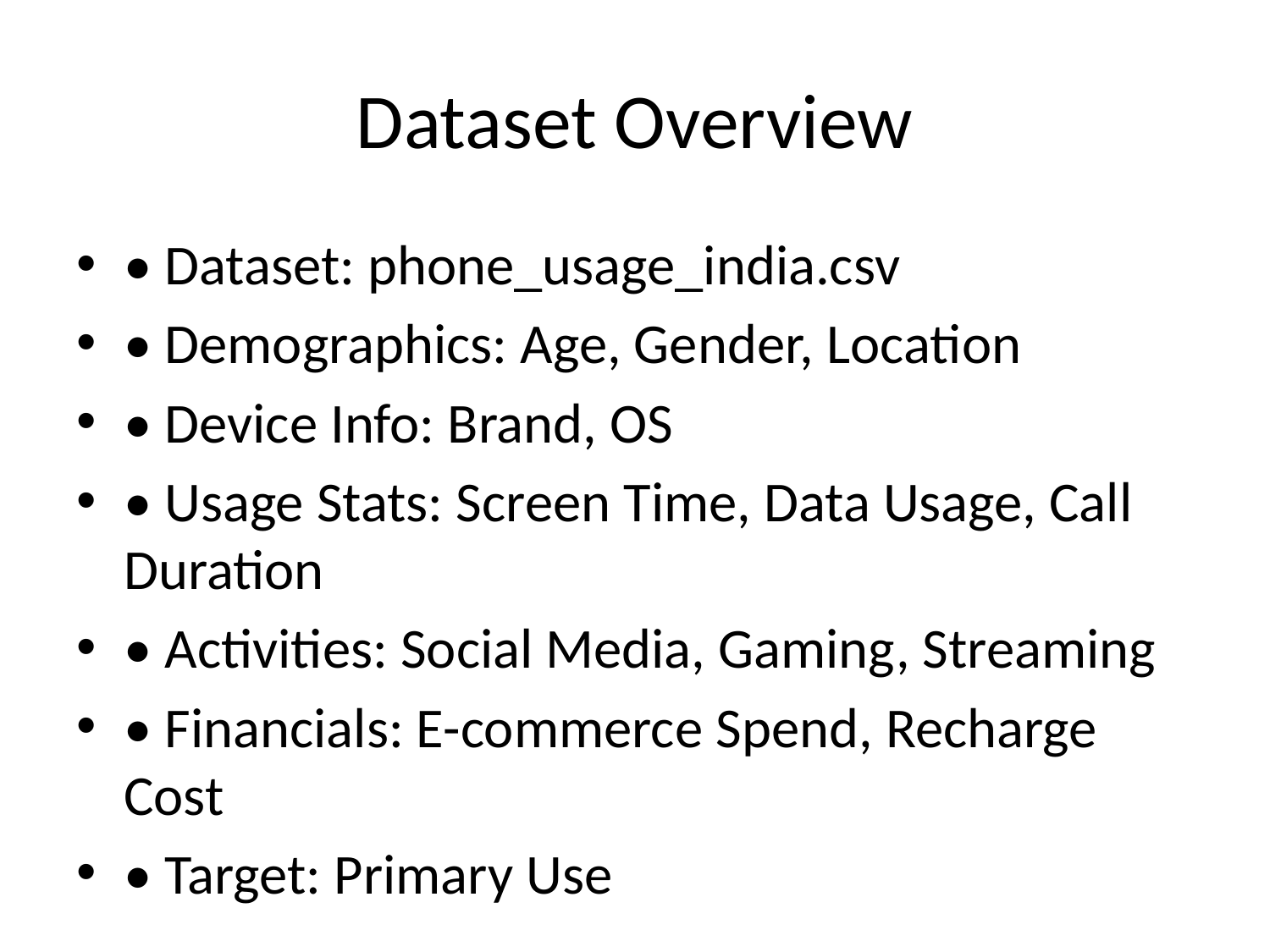

# Dataset Overview
• Dataset: phone_usage_india.csv
• Demographics: Age, Gender, Location
• Device Info: Brand, OS
• Usage Stats: Screen Time, Data Usage, Call Duration
• Activities: Social Media, Gaming, Streaming
• Financials: E-commerce Spend, Recharge Cost
• Target: Primary Use